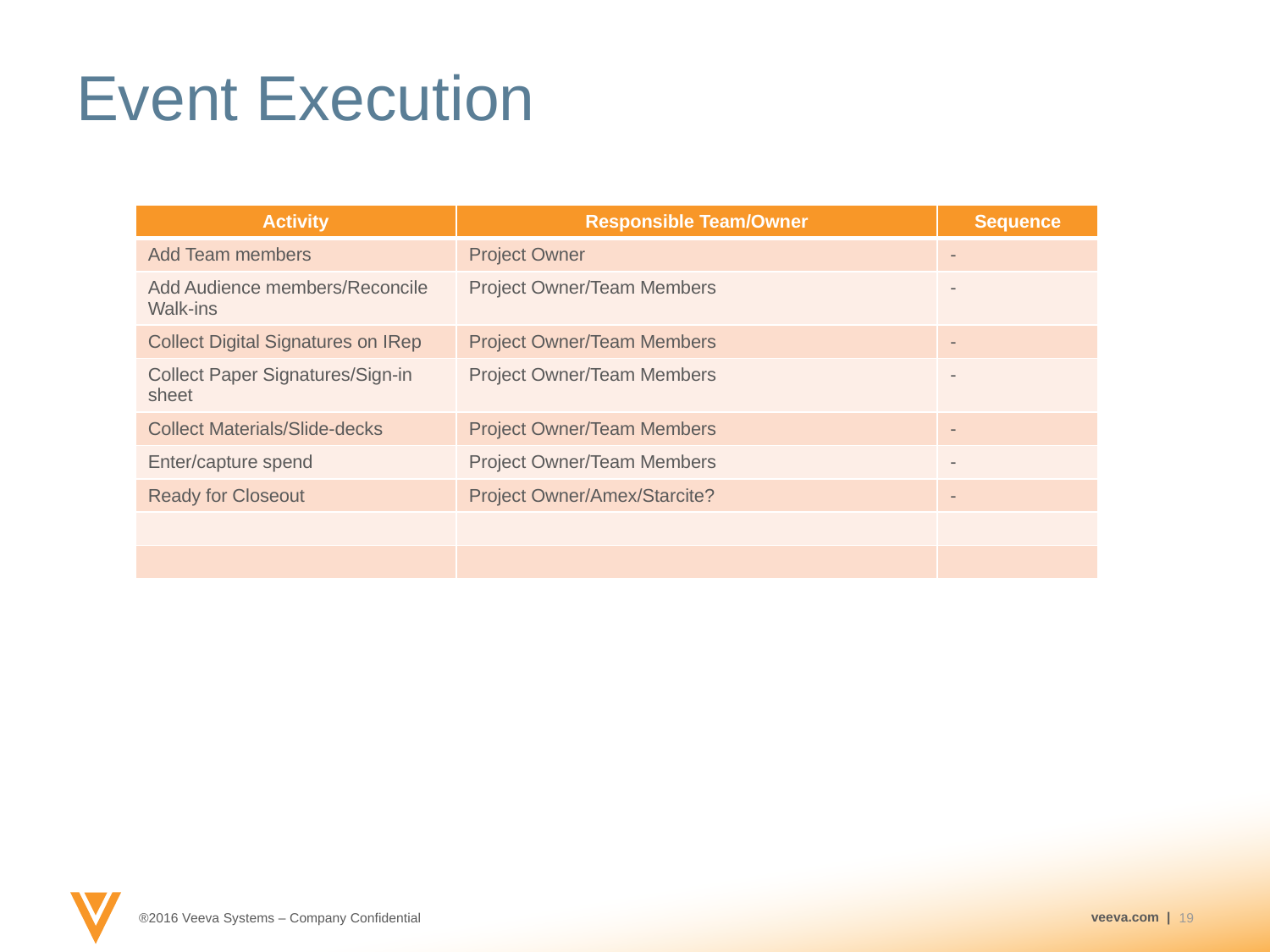

# Event Execution
| Activity | Responsible Team/Owner | Sequence |
| --- | --- | --- |
| Add Team members | Project Owner | - |
| Add Audience members/Reconcile Walk-ins | Project Owner/Team Members | - |
| Collect Digital Signatures on IRep | Project Owner/Team Members | - |
| Collect Paper Signatures/Sign-in sheet | Project Owner/Team Members | - |
| Collect Materials/Slide-decks | Project Owner/Team Members | - |
| Enter/capture spend | Project Owner/Team Members | - |
| Ready for Closeout | Project Owner/Amex/Starcite? | - |
|  |  |  |
|  |  |  |
19